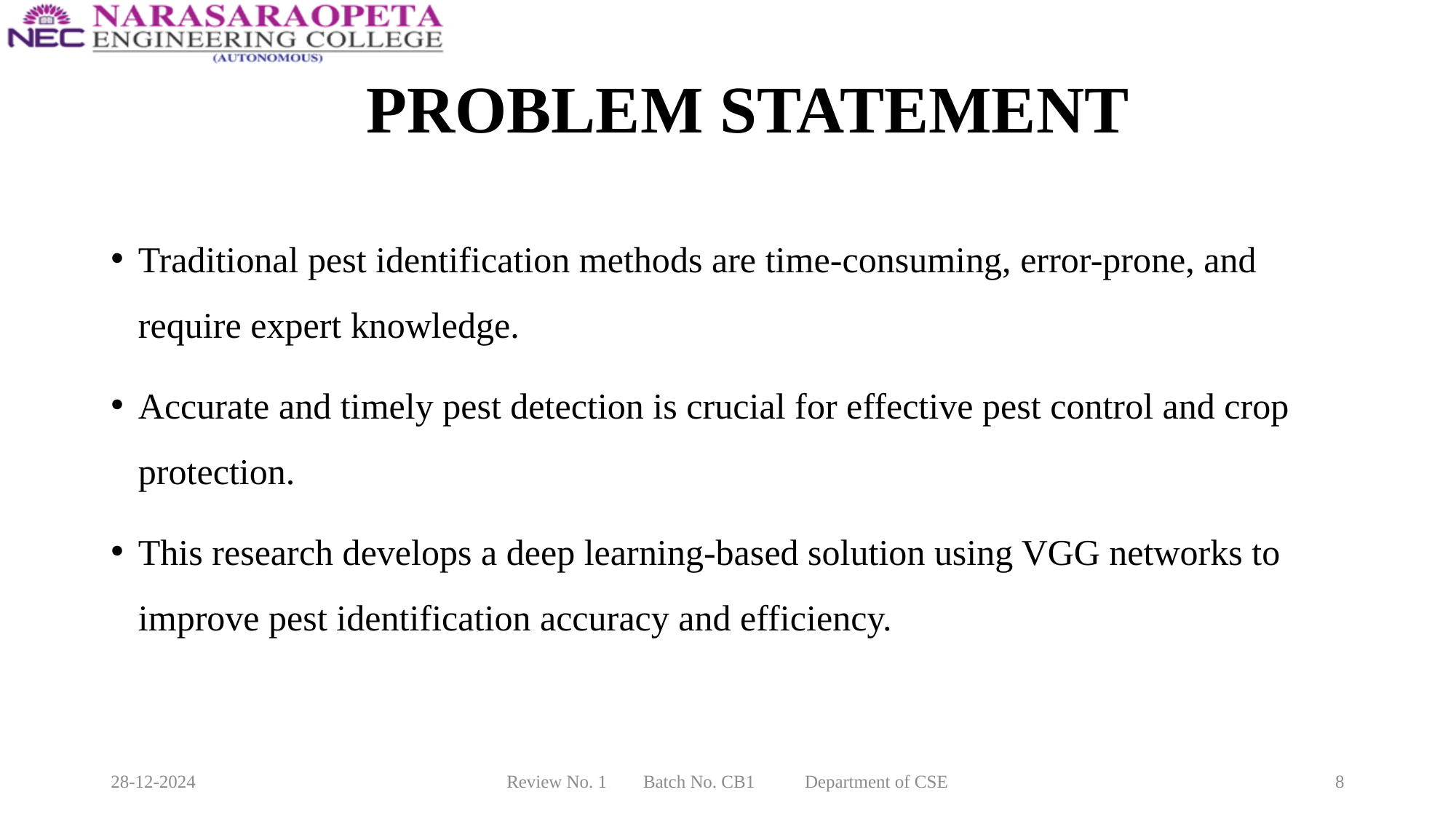

# PROBLEM STATEMENT
Traditional pest identification methods are time-consuming, error-prone, and require expert knowledge.
Accurate and timely pest detection is crucial for effective pest control and crop protection.
This research develops a deep learning-based solution using VGG networks to improve pest identification accuracy and efficiency.
28-12-2024
Review No. 1        Batch No. CB1           Department of CSE
8